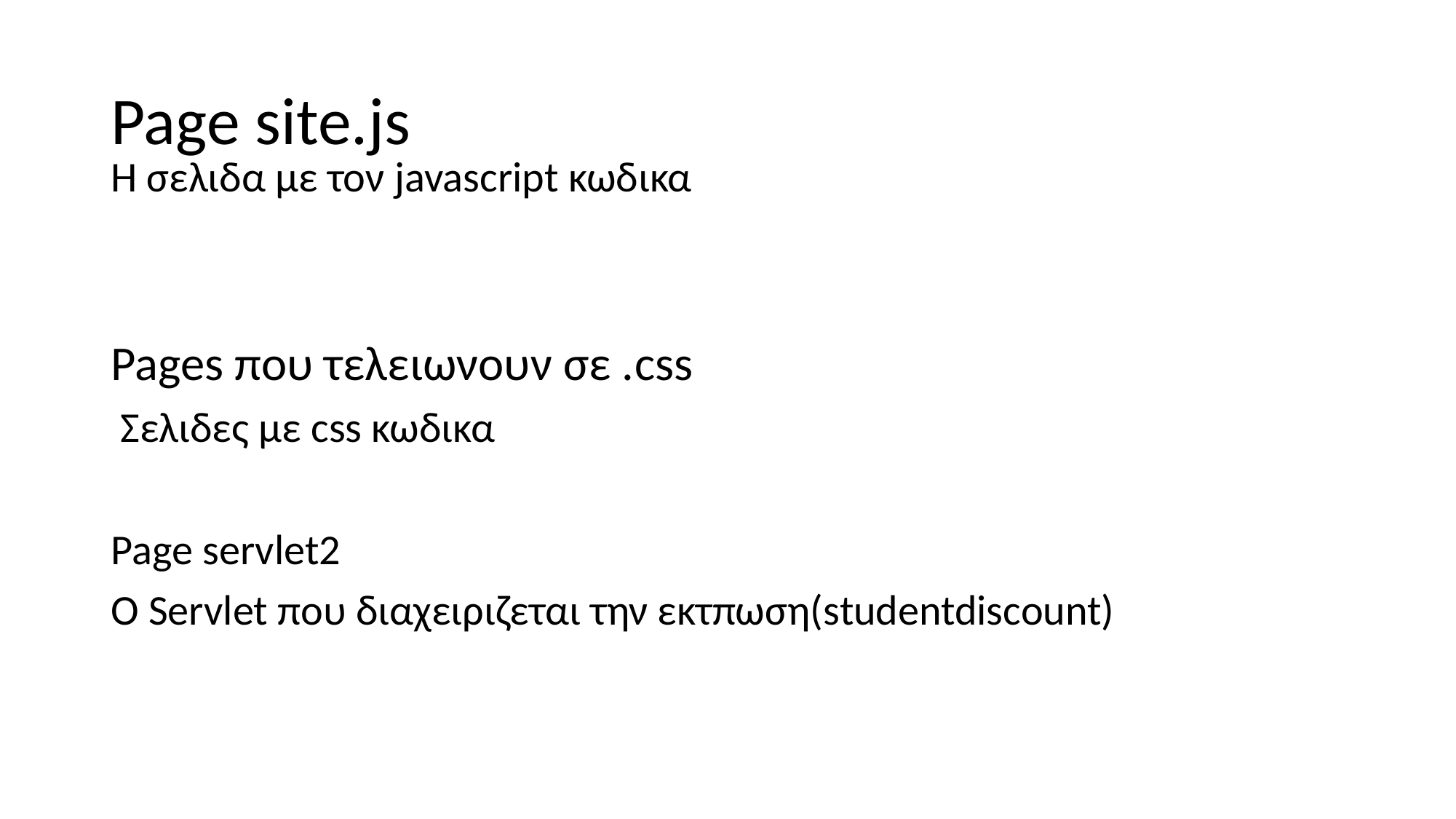

# Page site.js
Η σελιδα με τον javascript κωδικα

Pages που τελειωνουν σε .css
 Σελιδες με css κωδικα

Page servlet2
Ο Servlet που διαχειριζεται την εκτπωση(studentdiscount)